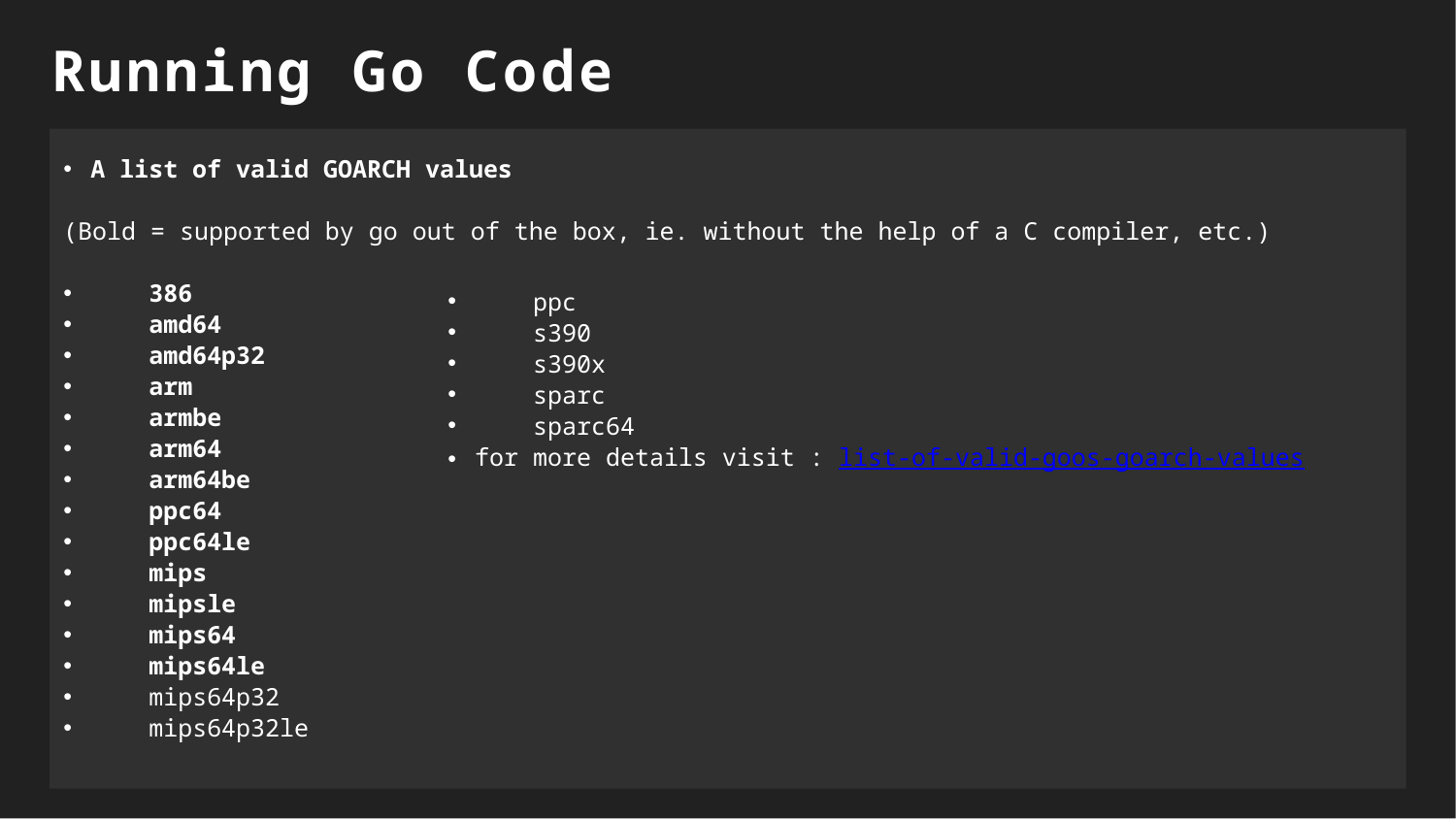

Running Go Code

A list of valid GOARCH values

(Bold = supported by go out of the box, ie. without the help of a C compiler, etc.)

    386
    amd64
    amd64p32
    arm
    armbe
    arm64
    arm64be
    ppc64
    ppc64le
    mips
    mipsle
    mips64
    mips64le
    mips64p32
    mips64p32le

    ppc
    s390
    s390x
    sparc
    sparc64
for more details visit : list-of-valid-goos-goarch-values